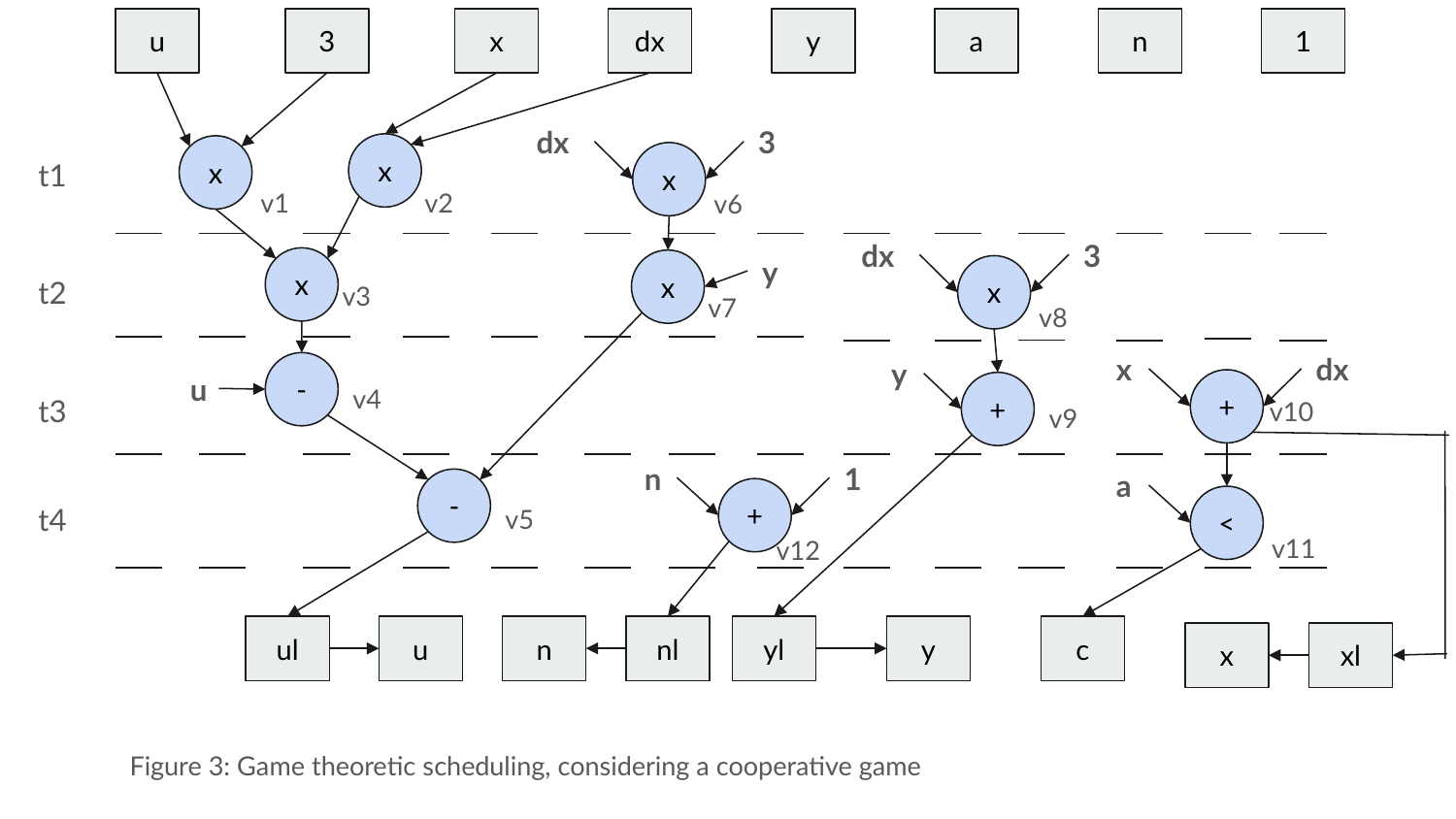

u
3
x
dx
y
a
n
1
dx
3
x
x
t1
x
v2
v1
v6
dx
3
y
x
x
x
t2
v3
v7
v8
x
dx
y
-
u
v4
+
+
t3
v10
v9
1
n
a
-
+
<
t4
v5
v11
v12
n
nl
yl
ul
u
y
c
x
xl
Figure 3: Game theoretic scheduling, considering a cooperative game